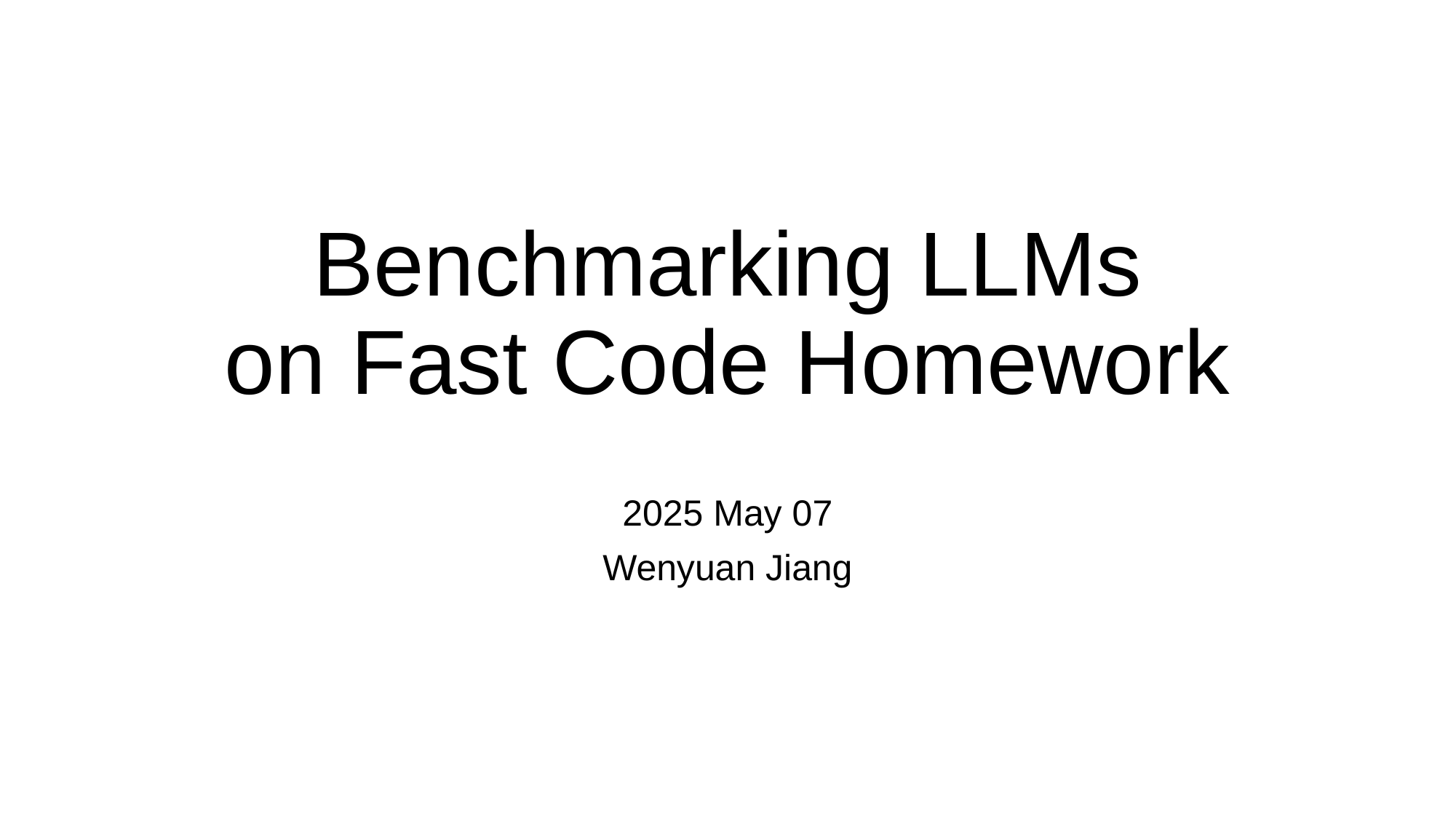

# Benchmarking LLMs on Fast Code Homework

2025 May 07
Wenyuan Jiang